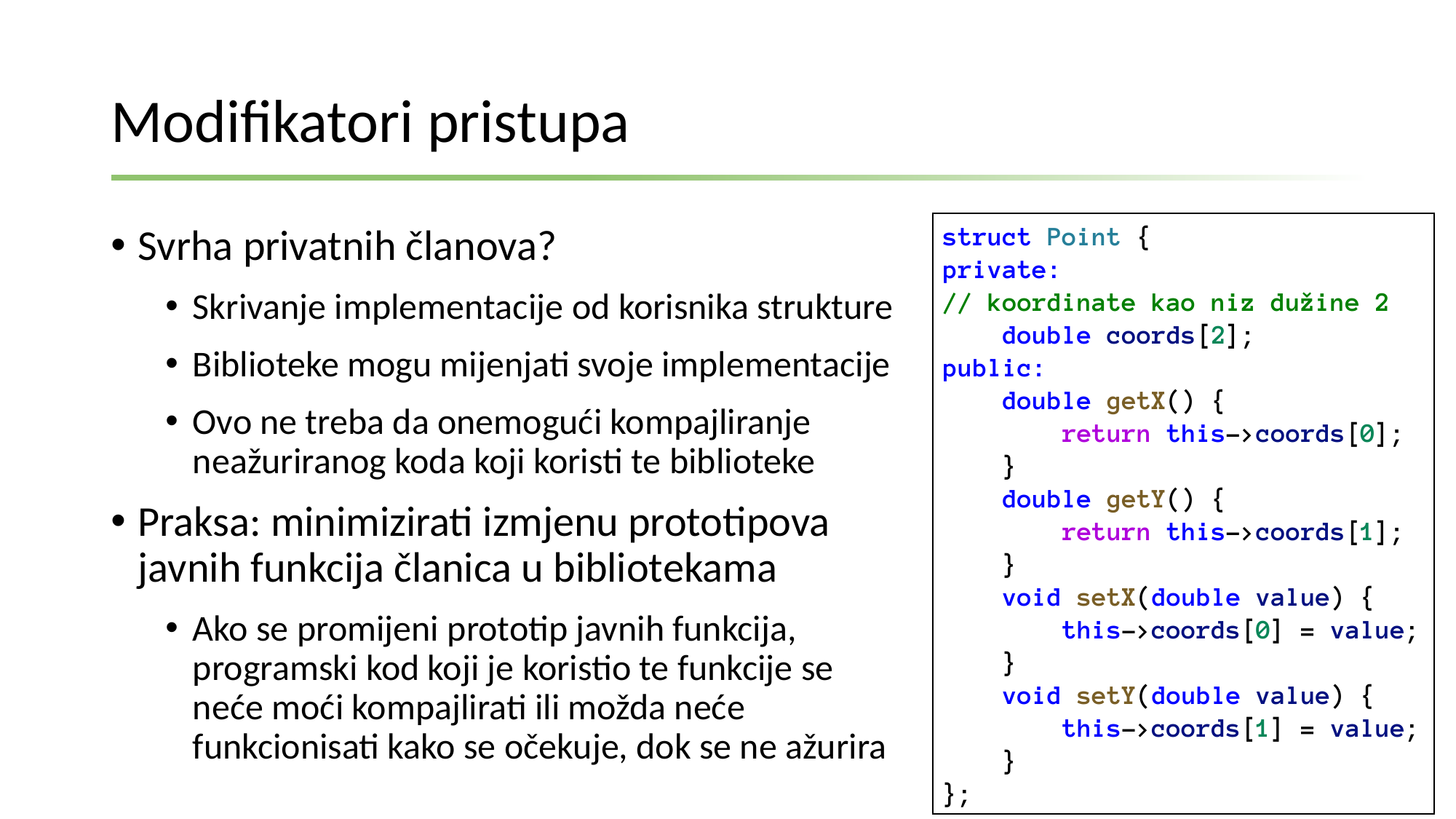

# Modifikatori pristupa
struct Point {
private:
// koordinate kao niz dužine 2
    double coords[2];
public:
    double getX() {
        return this->coords[0];
    }
    double getY() {
        return this->coords[1];
    }
    void setX(double value) {
        this->coords[0] = value;
    }
    void setY(double value) {
        this->coords[1] = value;
    }
};
Svrha privatnih članova?
Skrivanje implementacije od korisnika strukture
Biblioteke mogu mijenjati svoje implementacije
Ovo ne treba da onemogući kompajliranje neažuriranog koda koji koristi te biblioteke
Praksa: minimizirati izmjenu prototipova javnih funkcija članica u bibliotekama
Ako se promijeni prototip javnih funkcija,  programski kod koji je koristio te funkcije se neće moći kompajlirati ili možda neće funkcionisati kako se očekuje, dok se ne ažurira